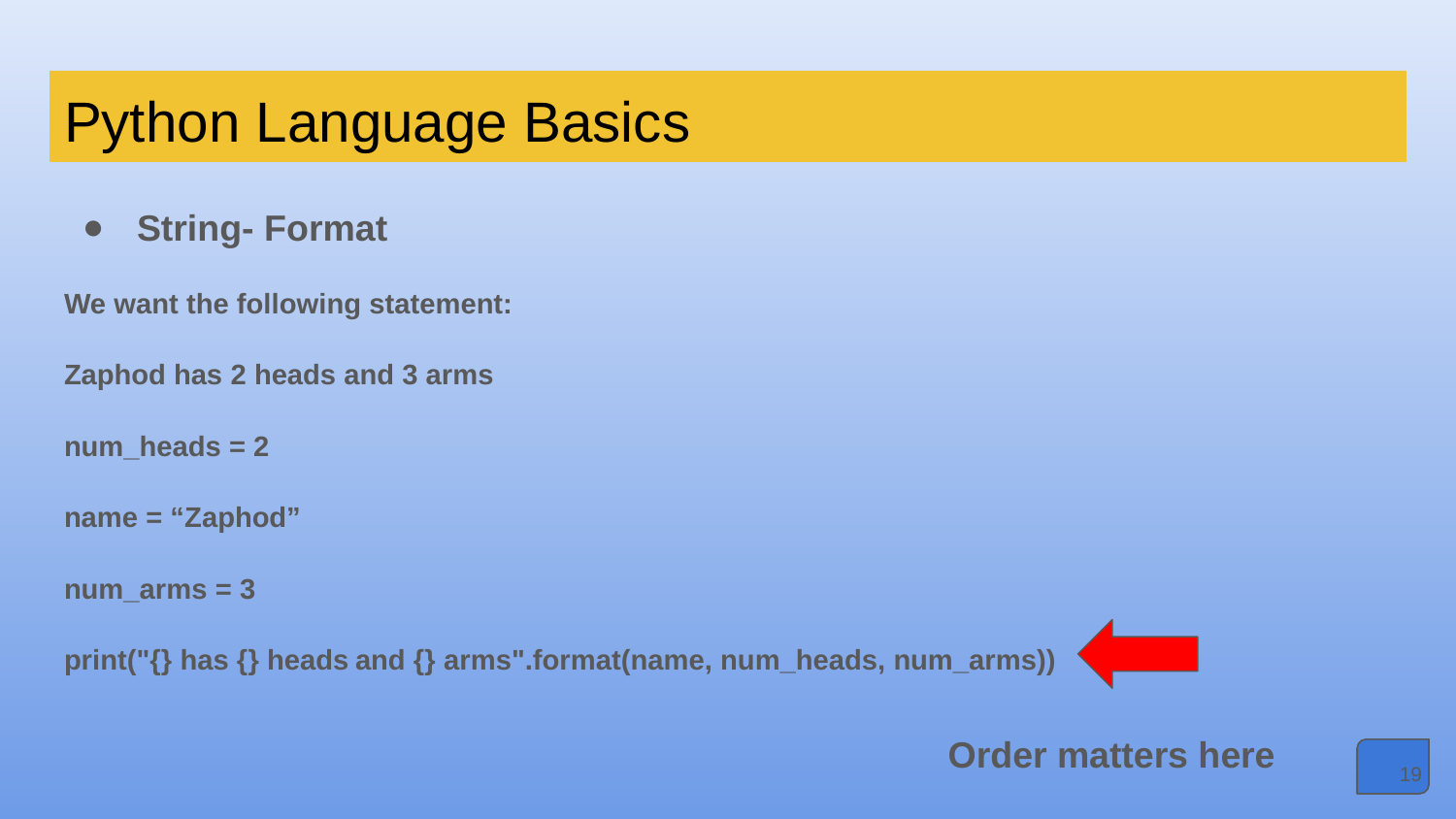

# Python Language Basics
String- Format
We want the following statement:
Zaphod has 2 heads and 3 arms
num_heads = 2
name = “Zaphod”
num_arms = 3
print("{} has {} heads	and {} arms".format(name, num_heads, num_arms))

Order matters here

19